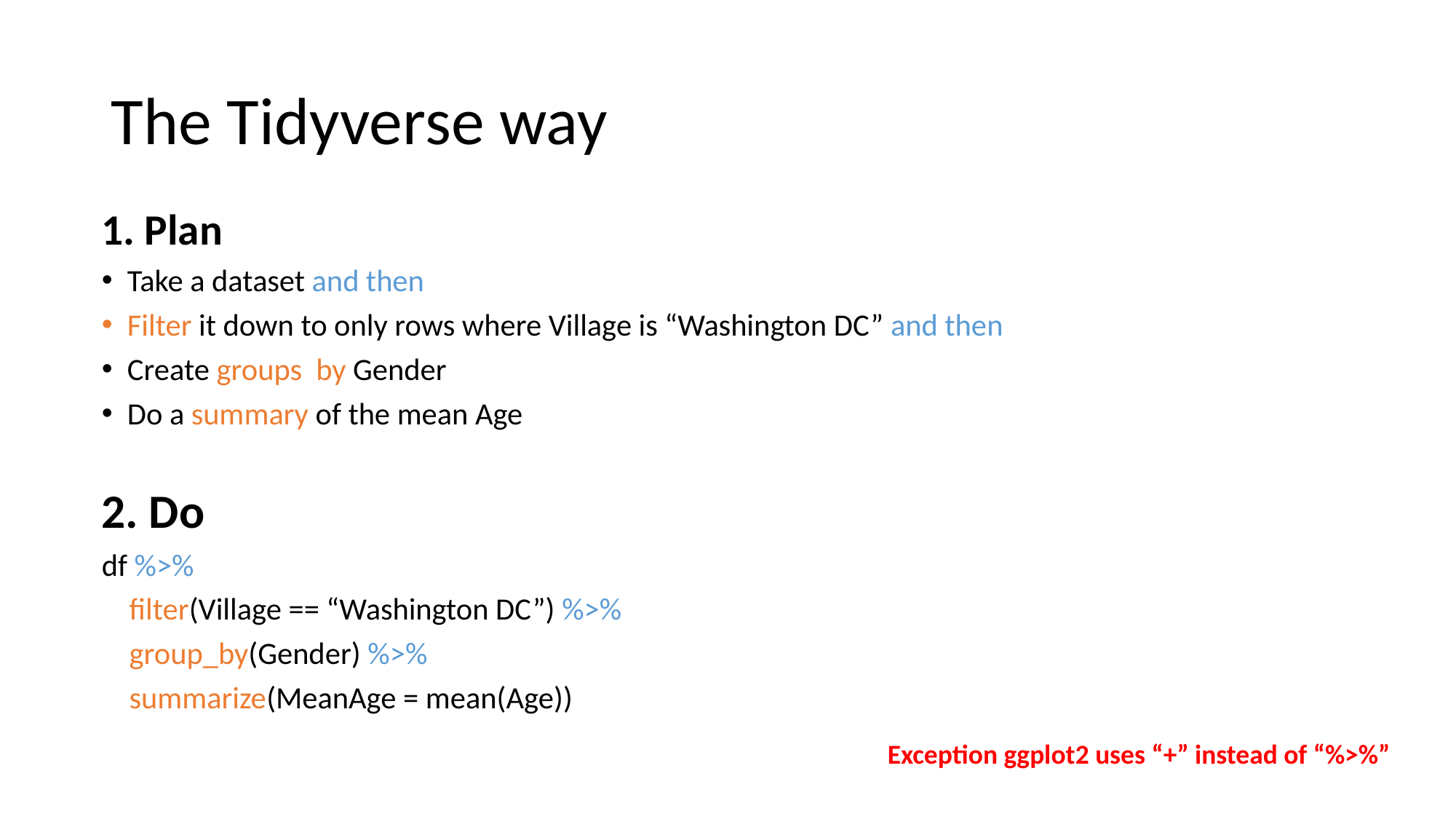

# The Tidyverse way
1. Plan
Take a dataset and then
Filter it down to only rows where Village is “Washington DC” and then
Create groups  by Gender
Do a summary of the mean Age

2. Do
df %>%
    filter(Village == “Washington DC”) %>%
    group_by(Gender) %>%
    summarize(MeanAge = mean(Age))

Exception ggplot2 uses “+” instead of “%>%”